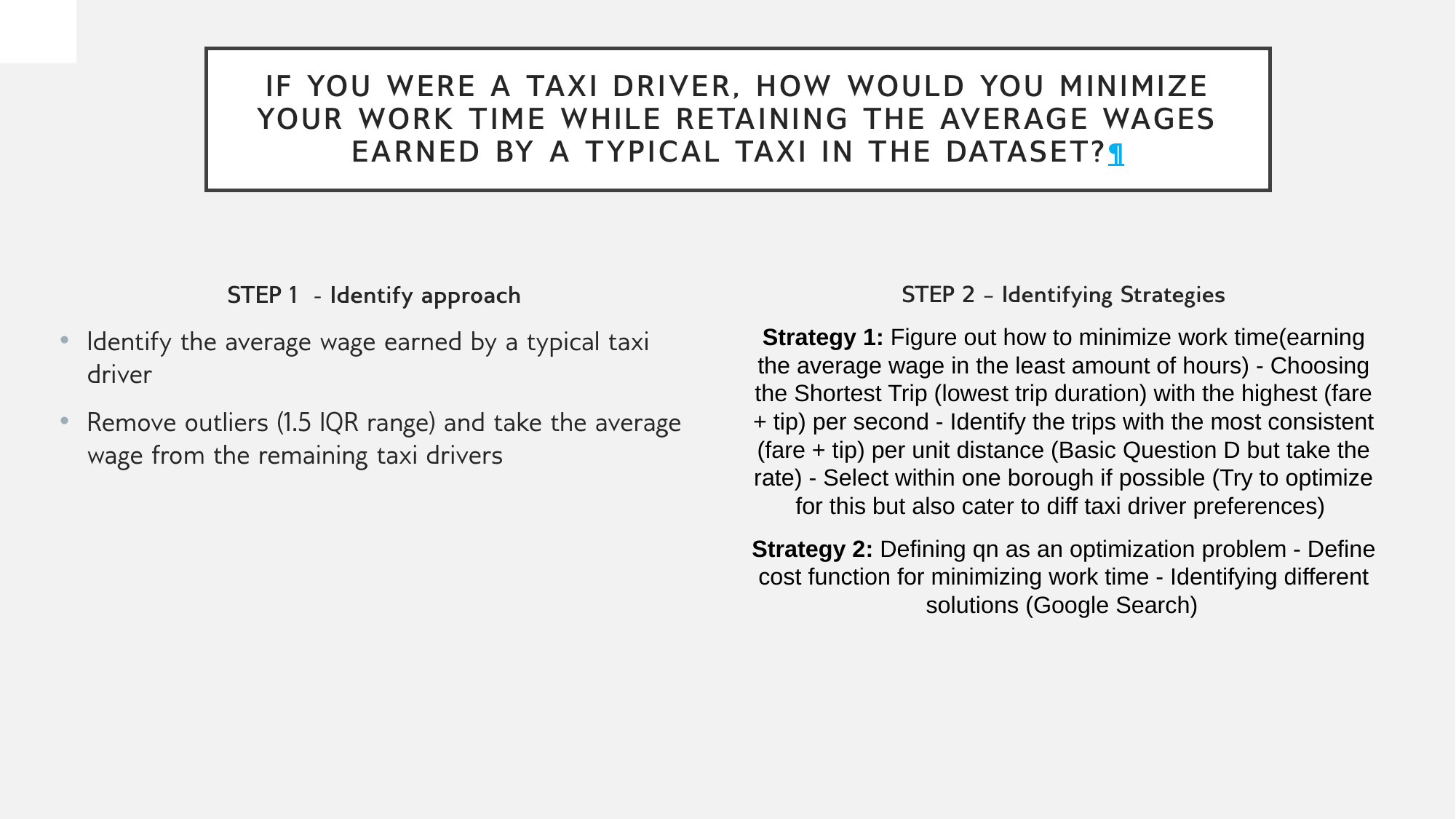

# If you were a taxi driver, how would you minimize your work time while retaining the average wages earned by a typical taxi in the dataset?¶
STEP 1  - Identify approach
Identify the average wage earned by a typical taxi driver
Remove outliers (1.5 IQR range) and take the average wage from the remaining taxi drivers

STEP 2 – Identifying Strategies
Strategy 1: Figure out how to minimize work time(earning the average wage in the least amount of hours) - Choosing the Shortest Trip (lowest trip duration) with the highest (fare + tip) per second - Identify the trips with the most consistent (fare + tip) per unit distance (Basic Question D but take the rate) - Select within one borough if possible (Try to optimize for this but also cater to diff taxi driver preferences)
Strategy 2: Defining qn as an optimization problem - Define cost function for minimizing work time - Identifying different solutions (Google Search)